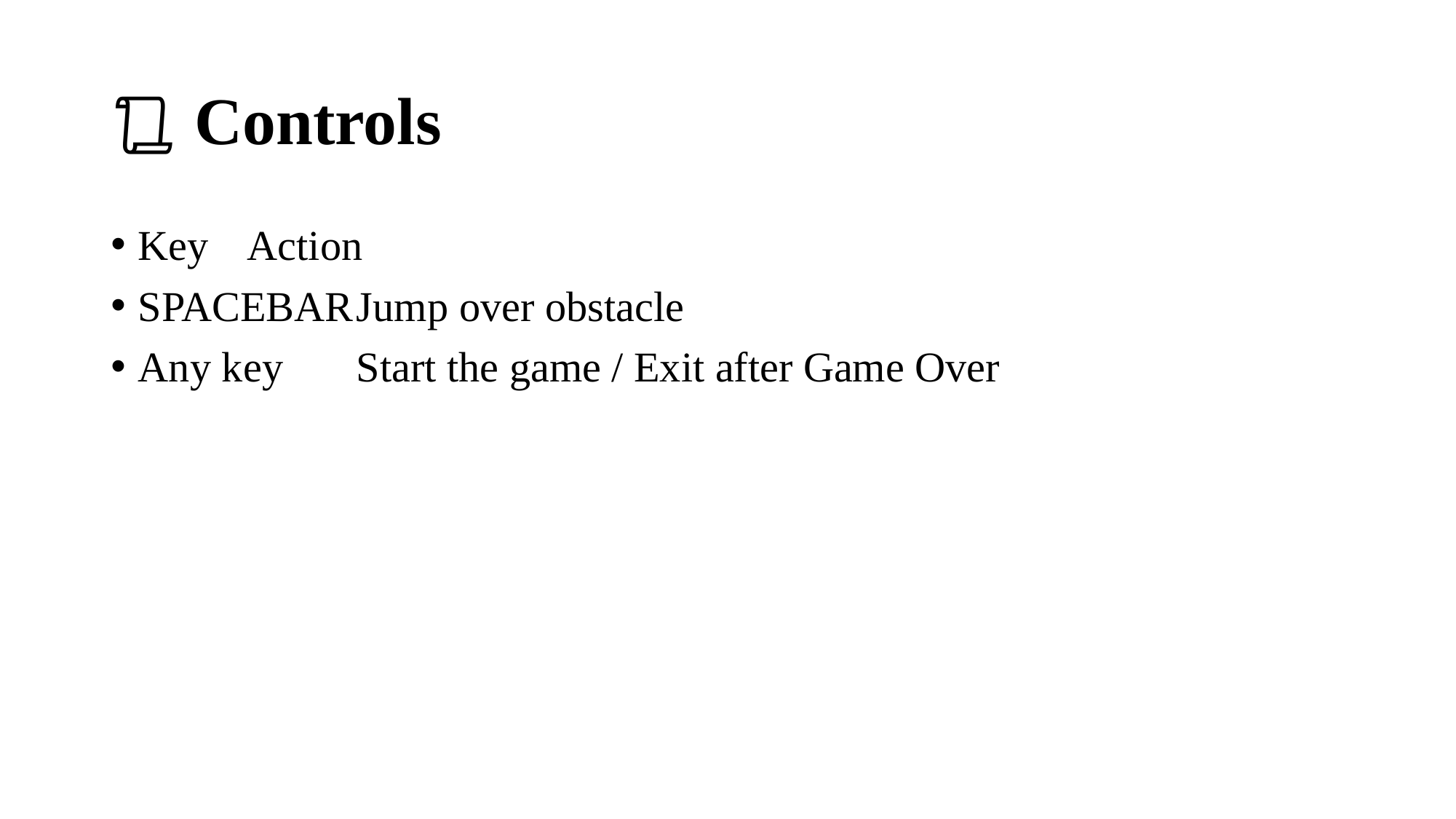

# 📜 Controls
Key	Action
SPACEBAR	Jump over obstacle
Any key	Start the game / Exit after Game Over